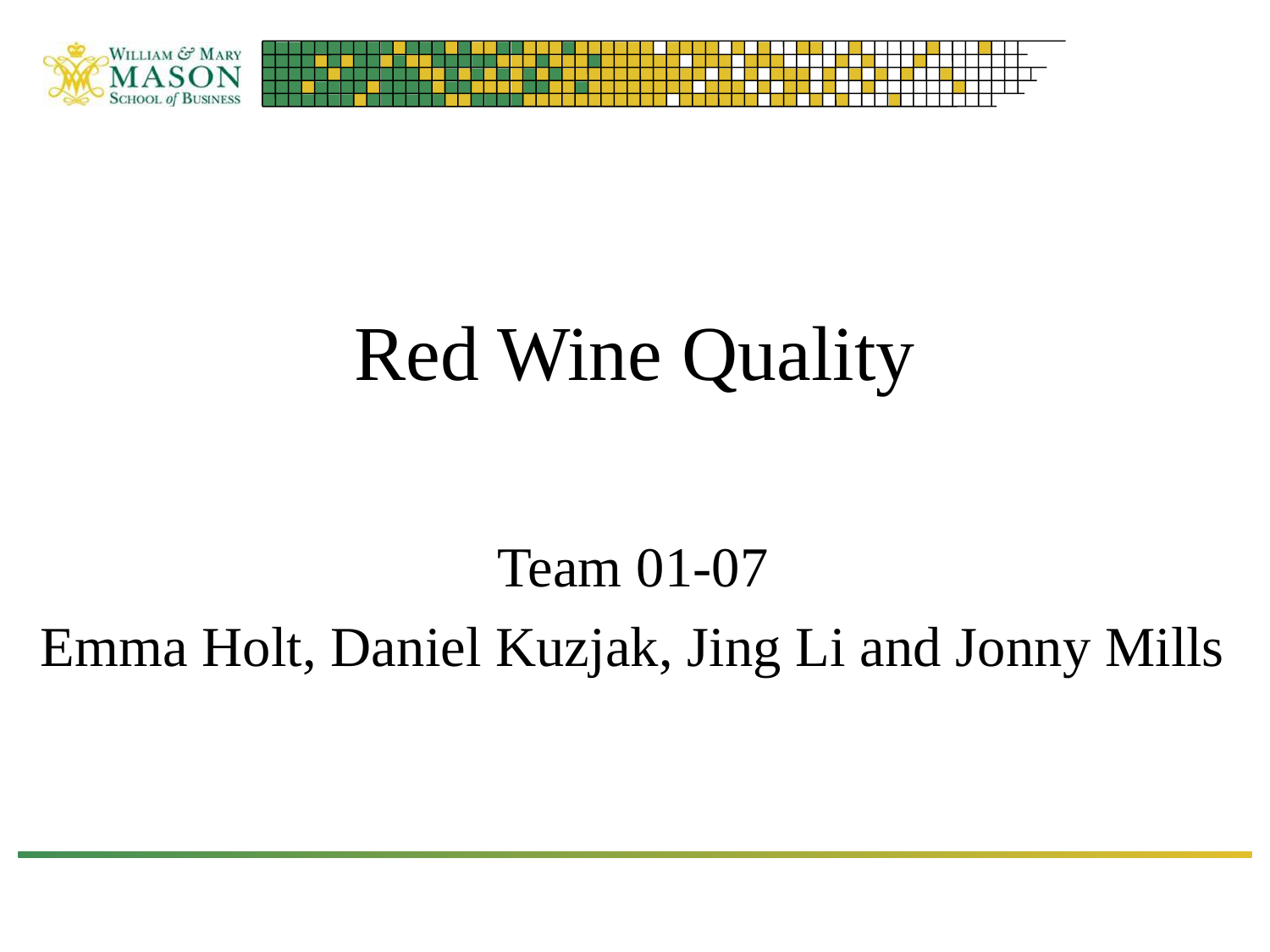

# Red Wine Quality
Team 01-07
Emma Holt, Daniel Kuzjak, Jing Li and Jonny Mills